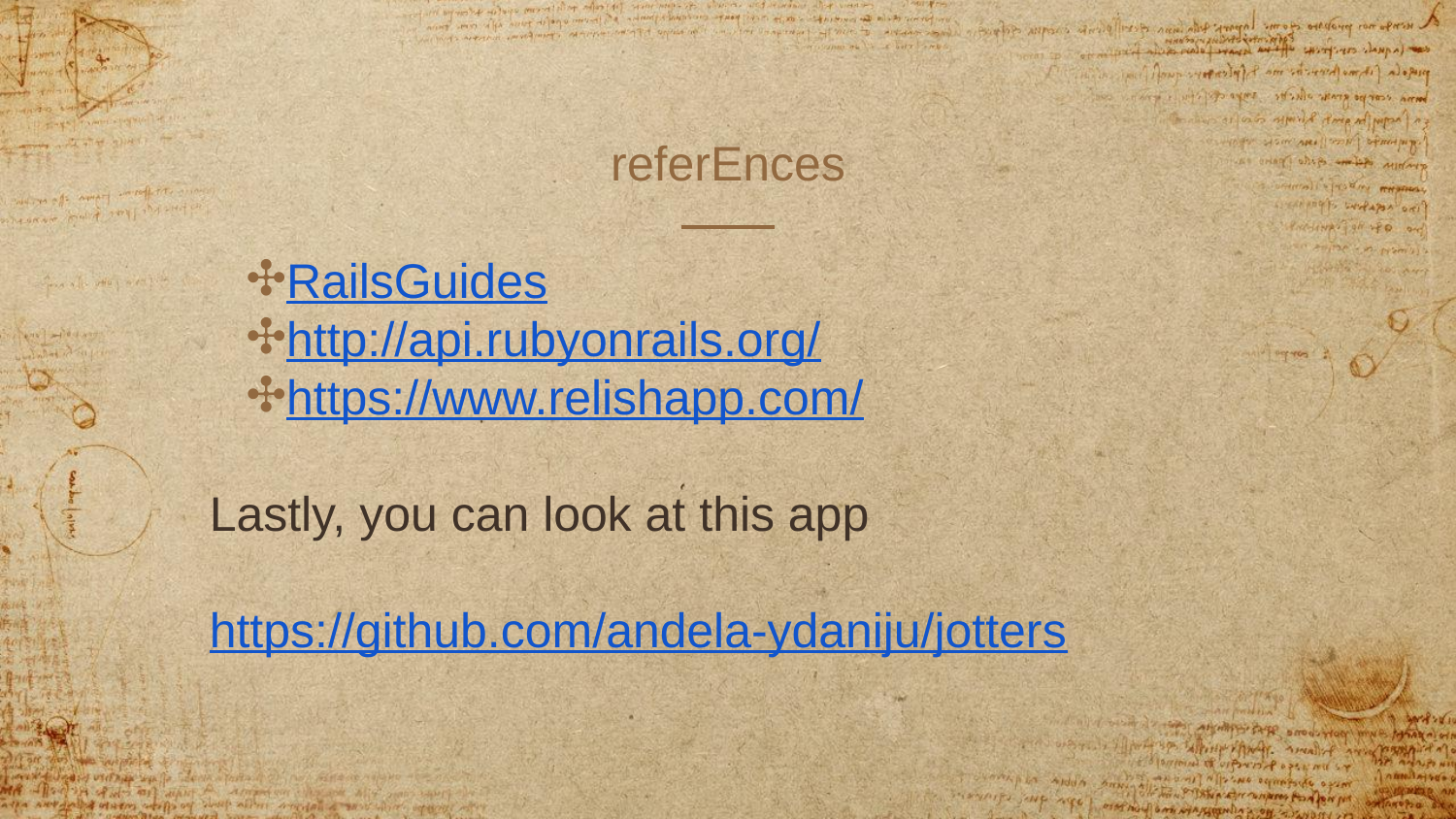

# referEnces
RailsGuides
http://api.rubyonrails.org/
https://www.relishapp.com/

Lastly, you can look at this app

https://github.com/andela-ydaniju/jotters